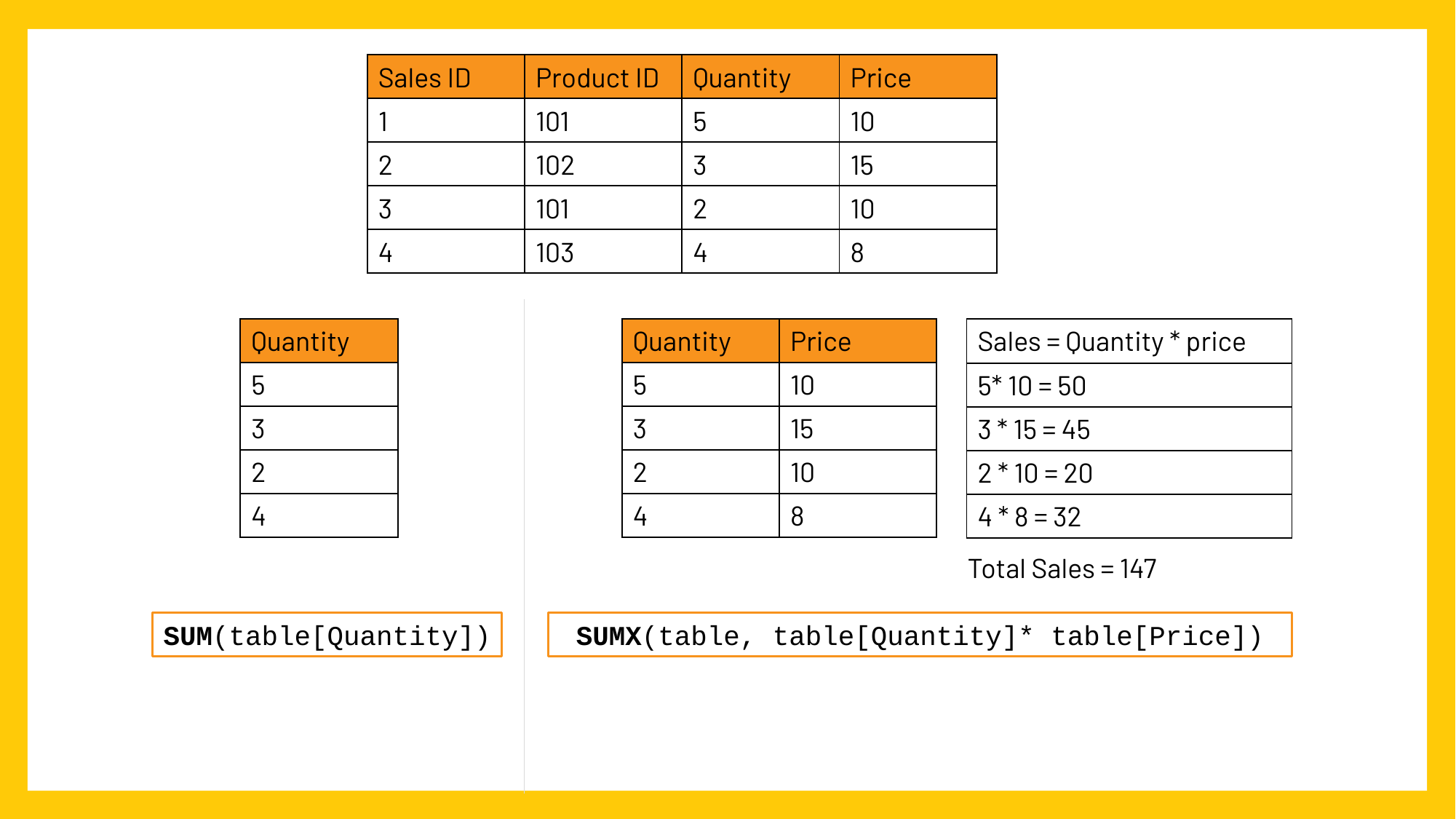

| Sales ID | Product ID | Quantity | Price |
| --- | --- | --- | --- |
| 1 | 101 | 5 | 10 |
| 2 | 102 | 3 | 15 |
| 3 | 101 | 2 | 10 |
| 4 | 103 | 4 | 8 |
| Quantity |
| --- |
| 5 |
| 3 |
| 2 |
| 4 |
| Quantity | Price |
| --- | --- |
| 5 | 10 |
| 3 | 15 |
| 2 | 10 |
| 4 | 8 |
| Sales = Quantity \* price |
| --- |
| 5\* 10 = 50 |
| 3 \* 15 = 45 |
| 2 \* 10 = 20 |
| 4 \* 8 = 32 |
Total Sales = 147
SUM(table[Quantity])
SUMX(table, table[Quantity]* table[Price])